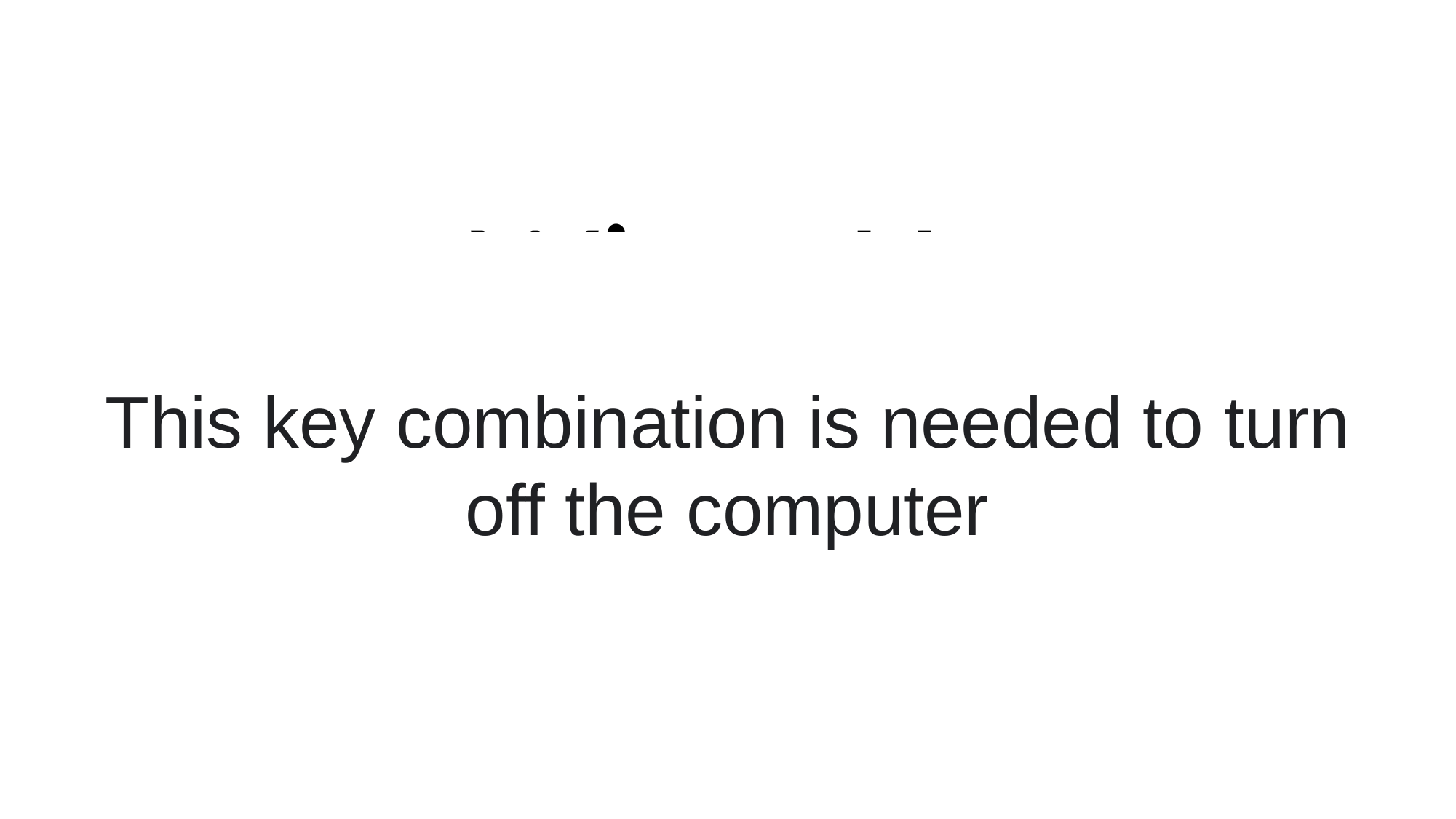

# Win + U
This key combination is needed to turn off the computer